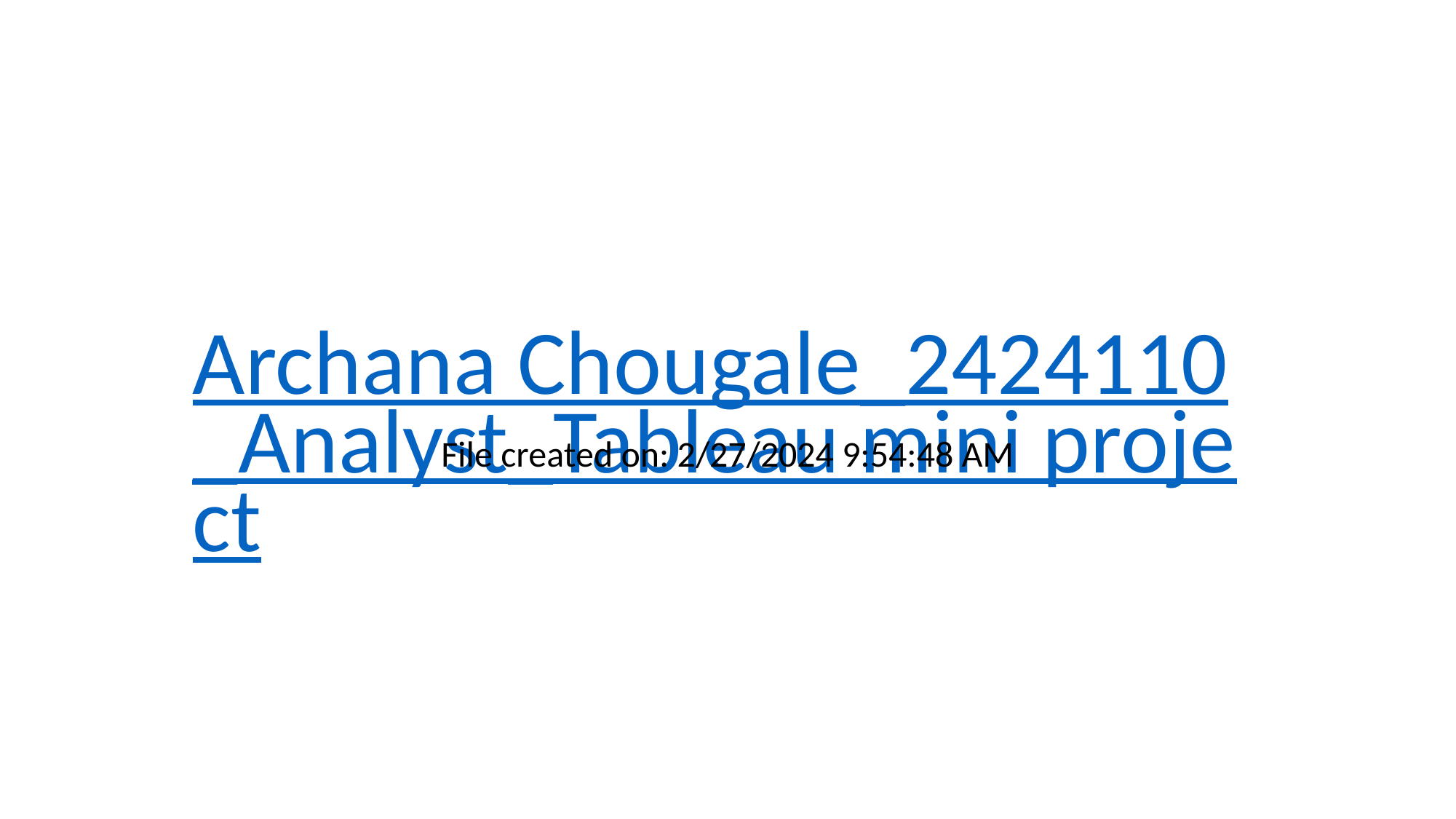

# Archana Chougale_2424110_Analyst_Tableau mini project
File created on: 2/27/2024 9:54:48 AM